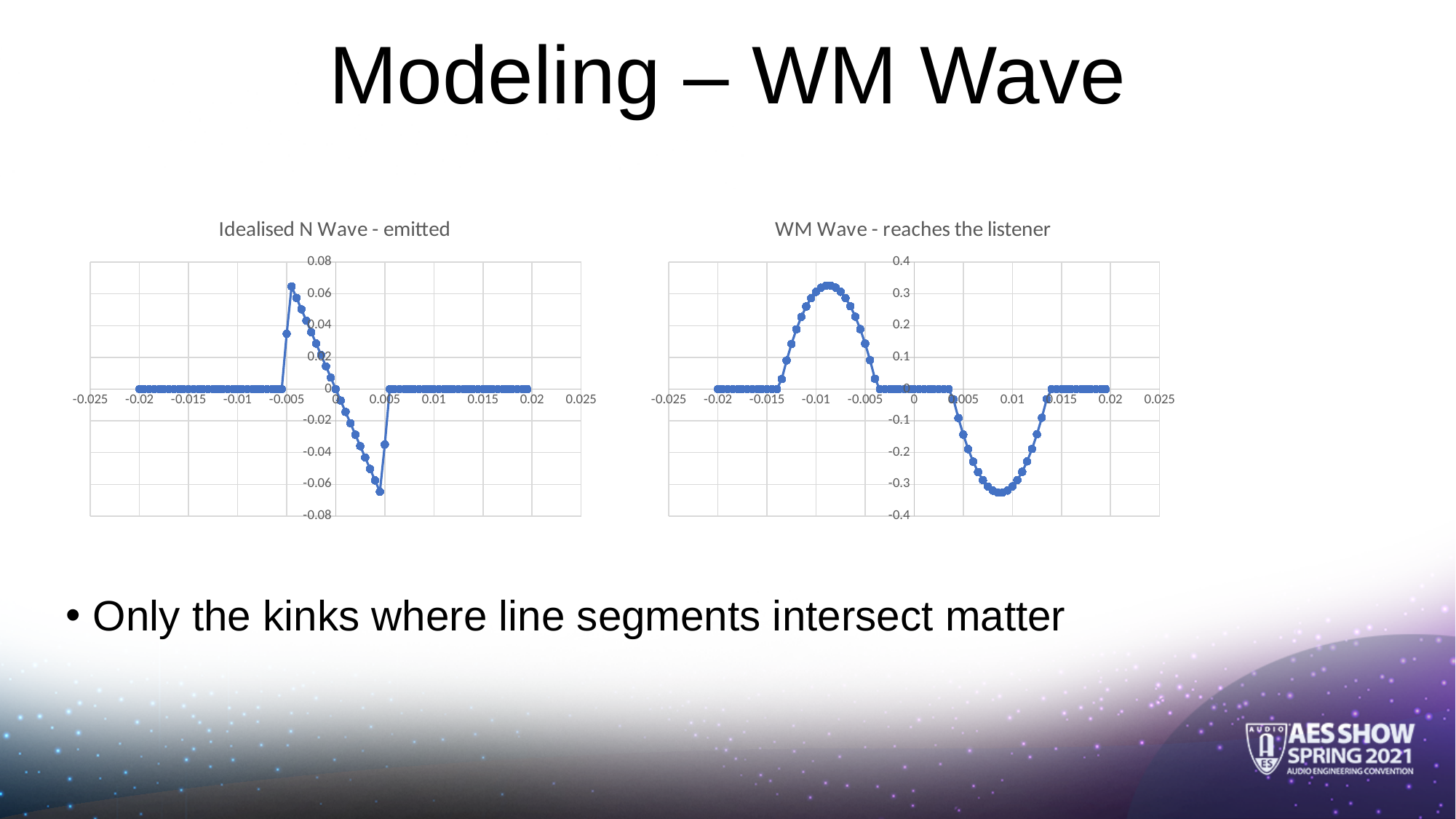

# Modeling – WM Wave

### Chart: Idealised N Wave - emitted

| Category | WM Wave 90deg |
|---|---|

### Chart: WM Wave - reaches the listener

| Category | WM Wave 90deg |
|---|---|
Only the kinks where line segments intersect matter